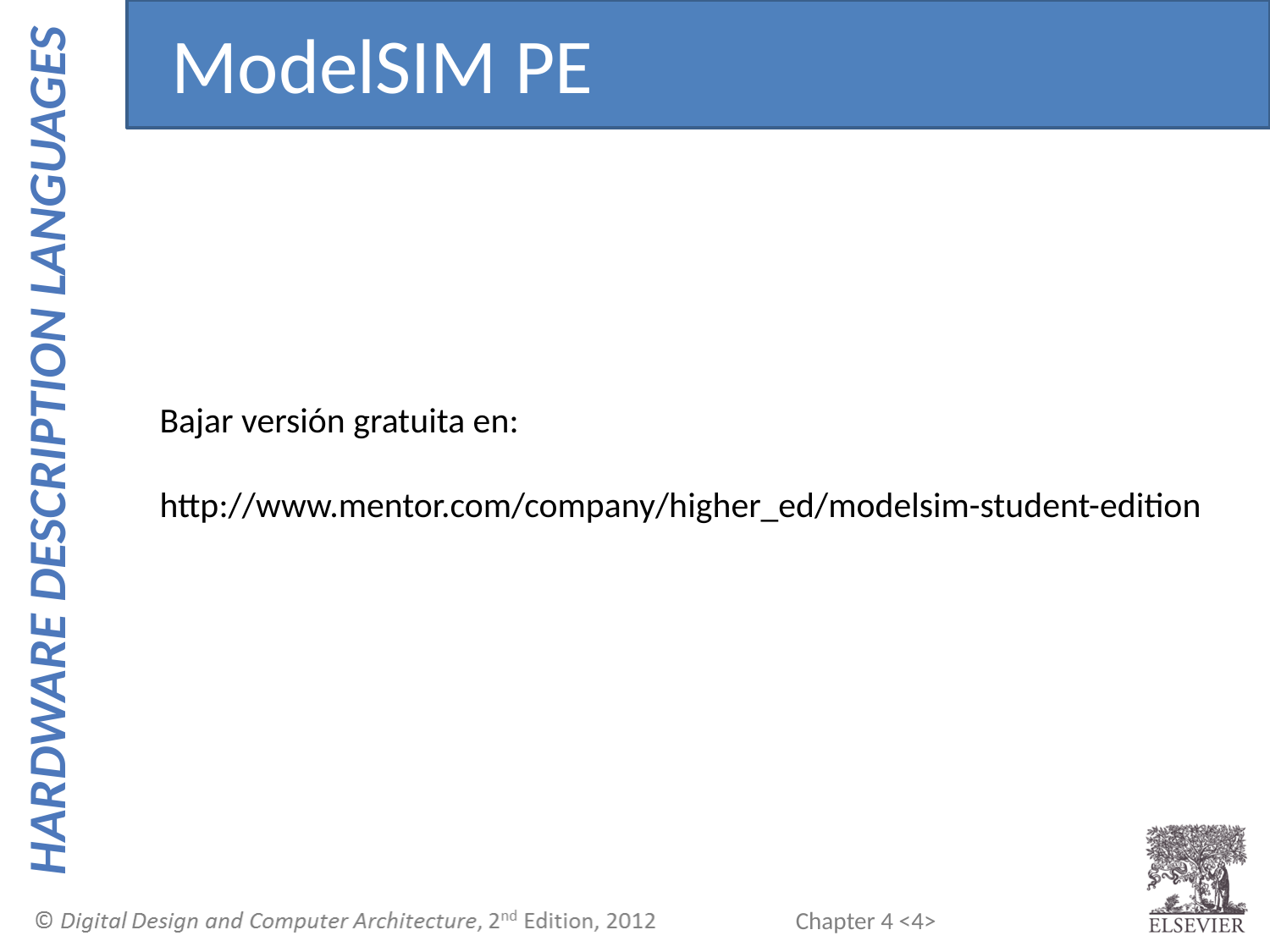

ModelSIM PE
Bajar versión gratuita en:

http://www.mentor.com/company/higher_ed/modelsim-student-edition